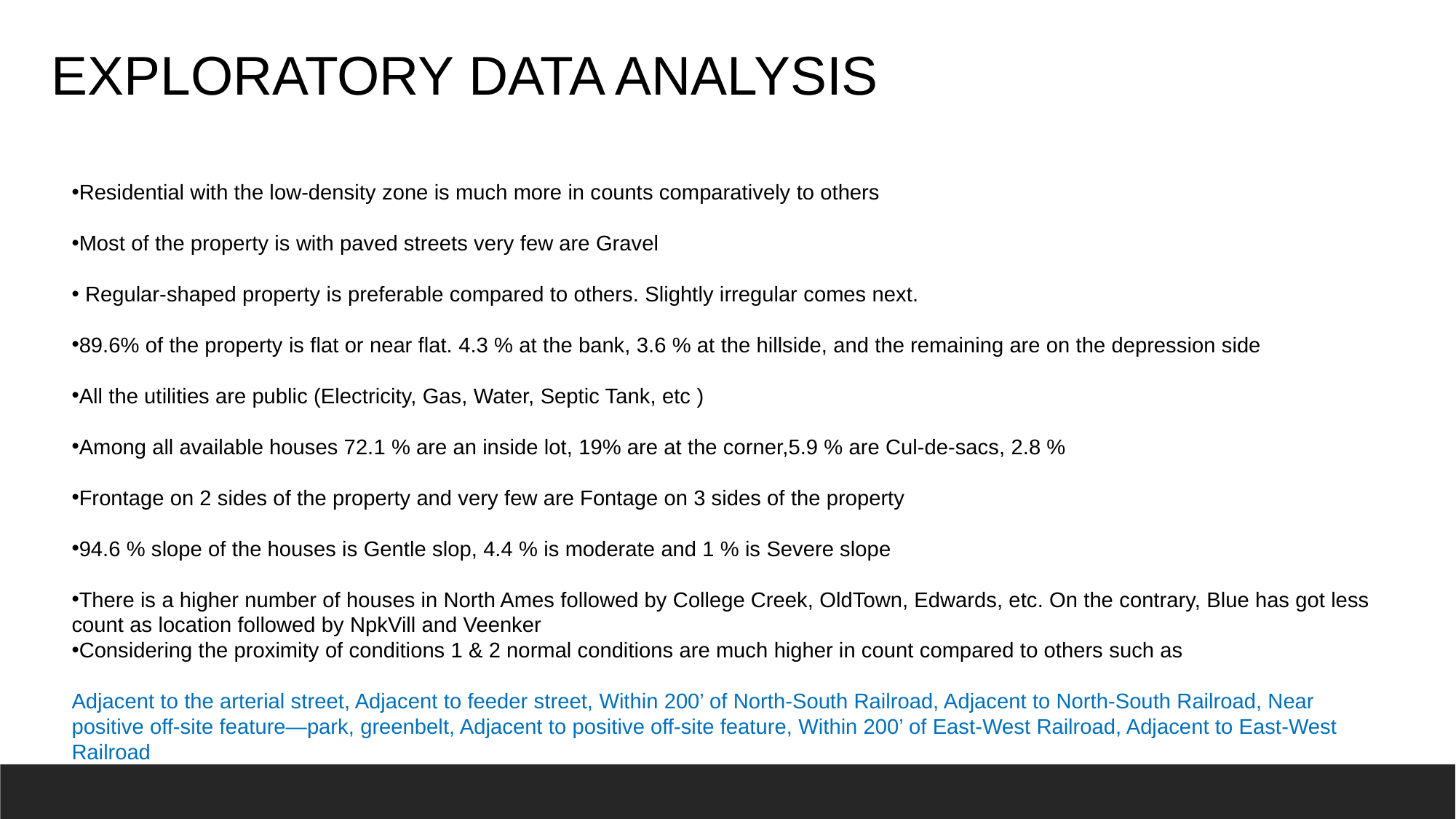

EXPLORATORY DATA ANALYSIS
Residential with the low-density zone is much more in counts comparatively to others

Most of the property is with paved streets very few are Gravel

 Regular-shaped property is preferable compared to others. Slightly irregular comes next.

89.6% of the property is flat or near flat. 4.3 % at the bank, 3.6 % at the hillside, and the remaining are on the depression side

All the utilities are public (Electricity, Gas, Water, Septic Tank, etc )

Among all available houses 72.1 % are an inside lot, 19% are at the corner,5.9 % are Cul-de-sacs, 2.8 %

Frontage on 2 sides of the property and very few are Fontage on 3 sides of the property

94.6 % slope of the houses is Gentle slop, 4.4 % is moderate and 1 % is Severe slope

There is a higher number of houses in North Ames followed by College Creek, OldTown, Edwards, etc. On the contrary, Blue has got less count as location followed by NpkVill and Veenker
Considering the proximity of conditions 1 & 2 normal conditions are much higher in count compared to others such as

Adjacent to the arterial street, Adjacent to feeder street, Within 200’ of North-South Railroad, Adjacent to North-South Railroad, Near positive off-site feature—park, greenbelt, Adjacent to positive off-site feature, Within 200’ of East-West Railroad, Adjacent to East-West Railroad